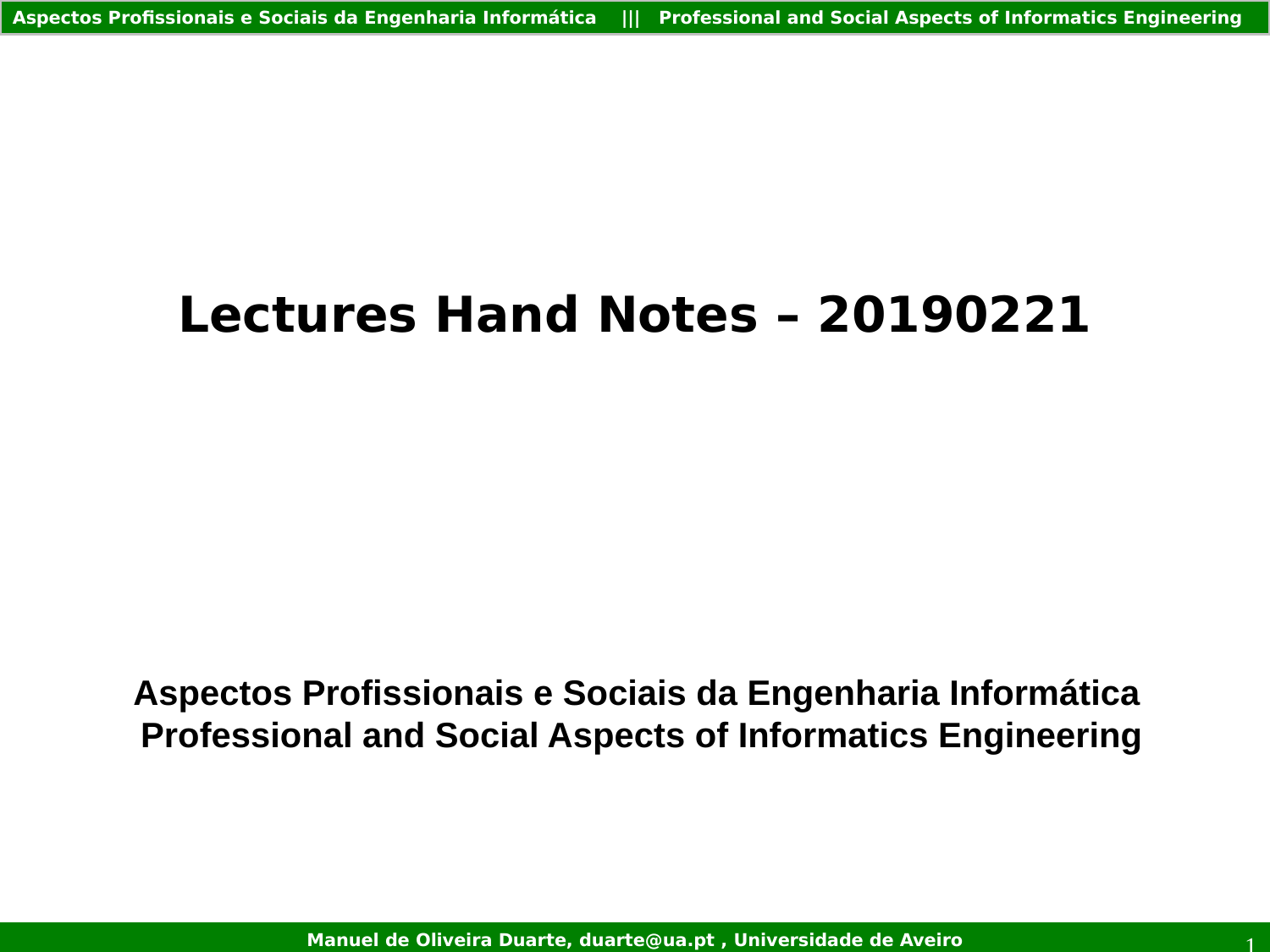

Lectures Hand Notes – 20190221
# Aspectos Profissionais e Sociais da Engenharia Informática Professional and Social Aspects of Informatics Engineering
1